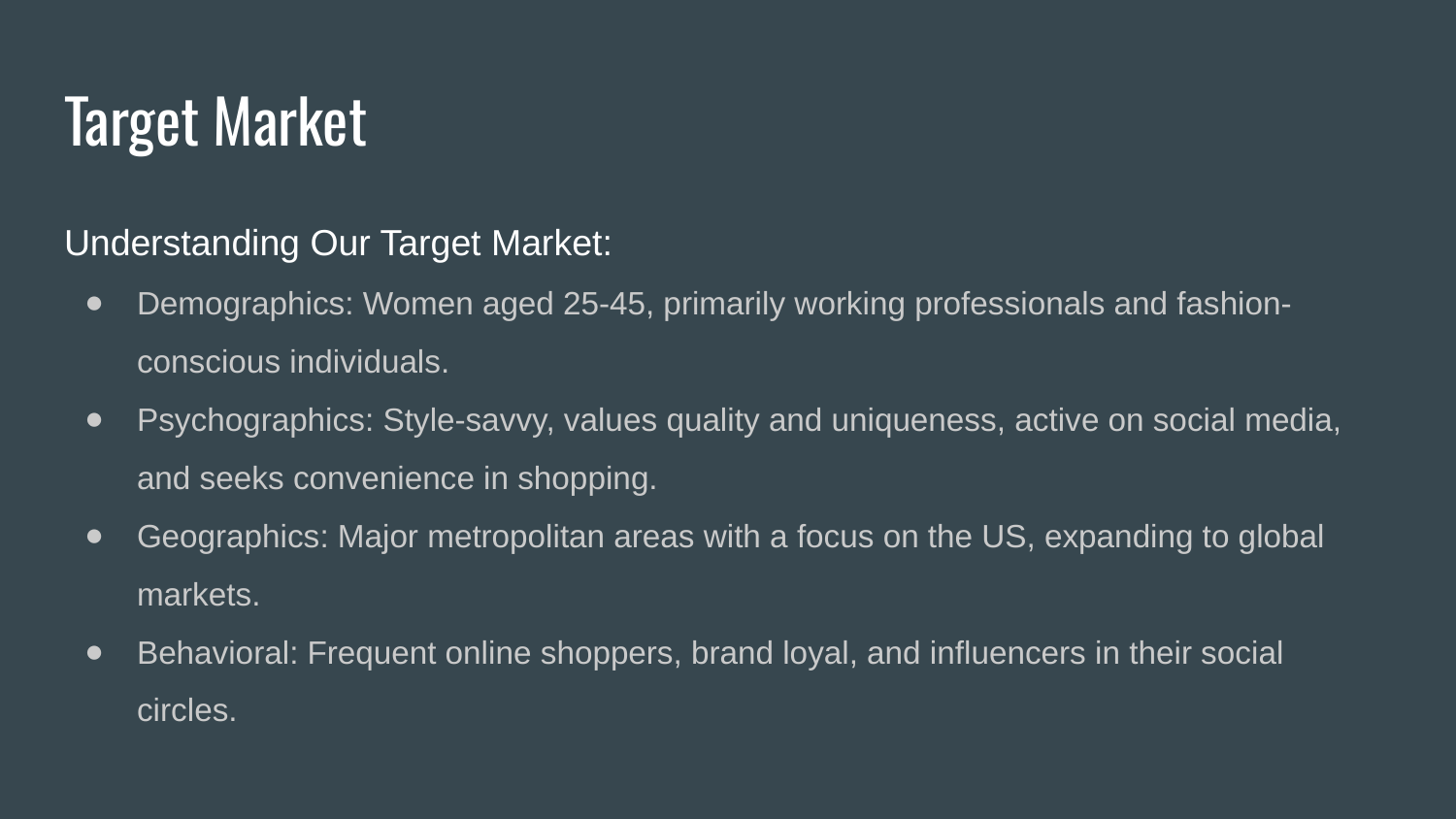

# Target Market
Understanding Our Target Market:
Demographics: Women aged 25-45, primarily working professionals and fashion-conscious individuals.
Psychographics: Style-savvy, values quality and uniqueness, active on social media, and seeks convenience in shopping.
Geographics: Major metropolitan areas with a focus on the US, expanding to global markets.
Behavioral: Frequent online shoppers, brand loyal, and influencers in their social circles.